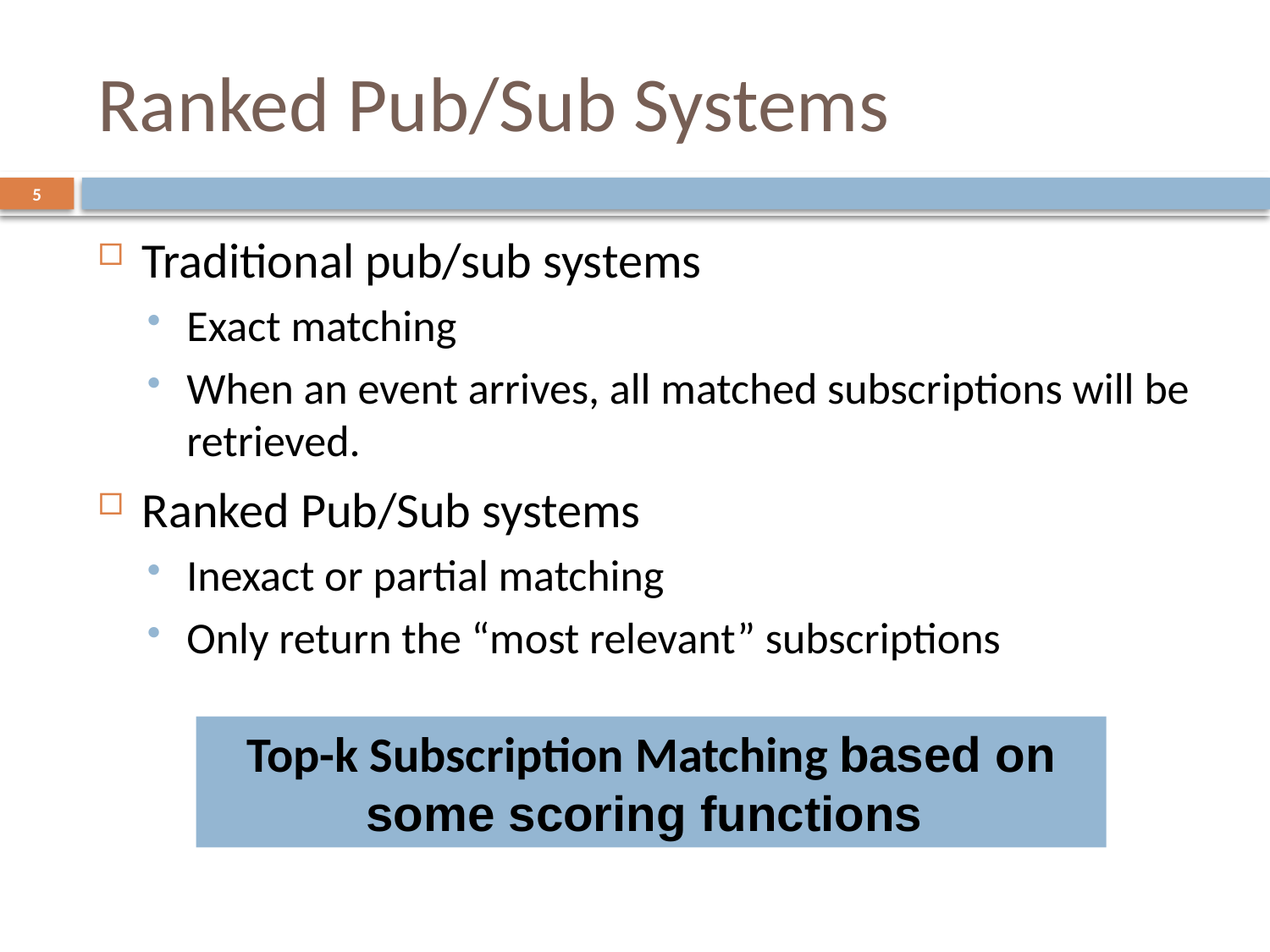

# Ranked Pub/Sub Systems
5
Traditional pub/sub systems
Exact matching
When an event arrives, all matched subscriptions will be retrieved.
Ranked Pub/Sub systems
Inexact or partial matching
Only return the “most relevant” subscriptions

Top-k Subscription Matching based on some scoring functions